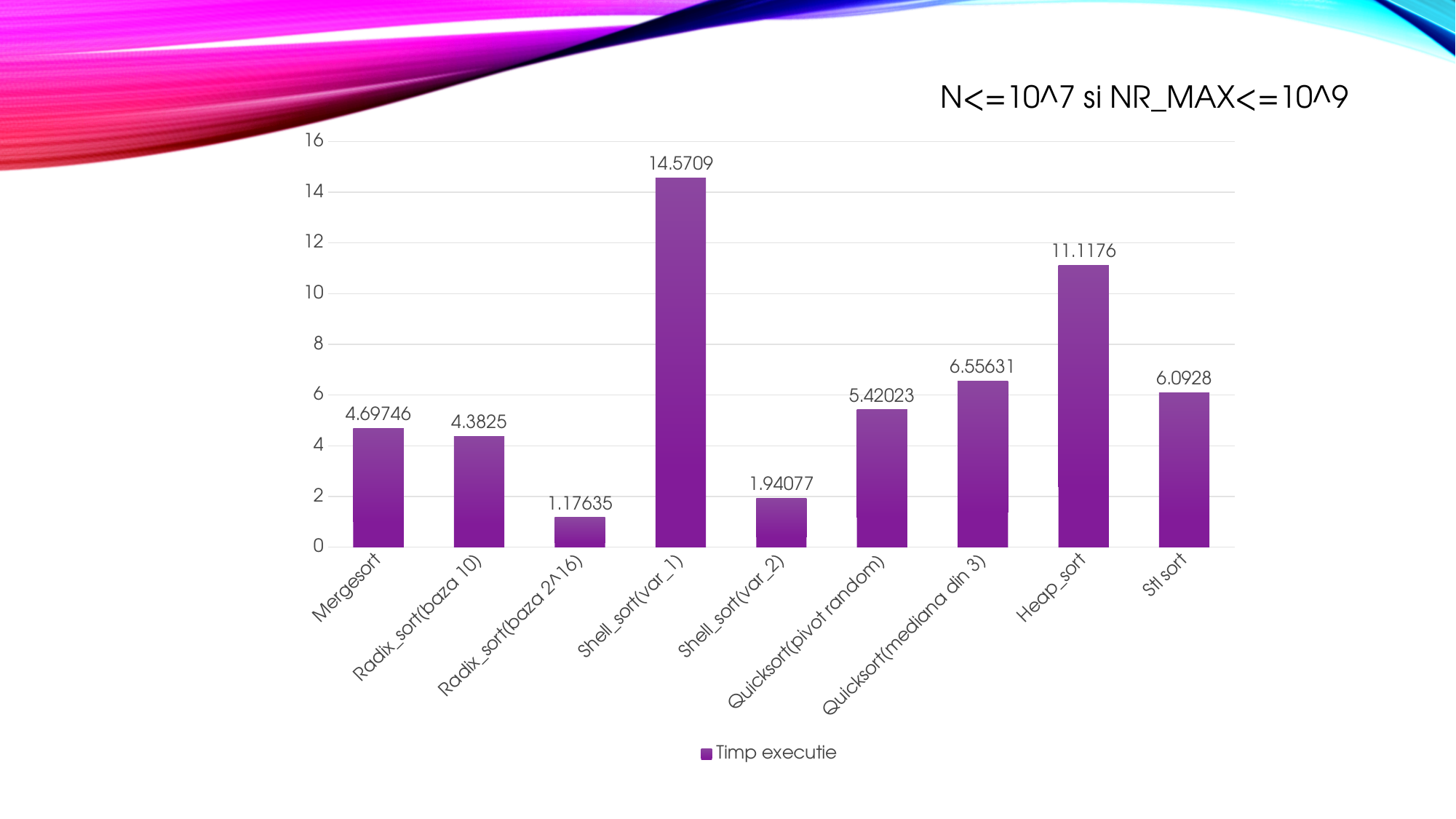

N<=10^7 si NR_MAX<=10^9

### Chart

| Category | Timp executie |
|---|---|
| Mergesort | 4.69746 |
| Radix_sort(baza 10) | 4.3825 |
| Radix_sort(baza 2^16) | 1.17635 |
| Shell_sort(var_1) | 14.5709 |
| Shell_sort(var_2) | 1.94077 |
| Quicksort(pivot random) | 5.42023 |
| Quicksort(mediana din 3) | 6.55631 |
| Heap_sort | 11.1176 |
| Stl sort | 6.0928 |